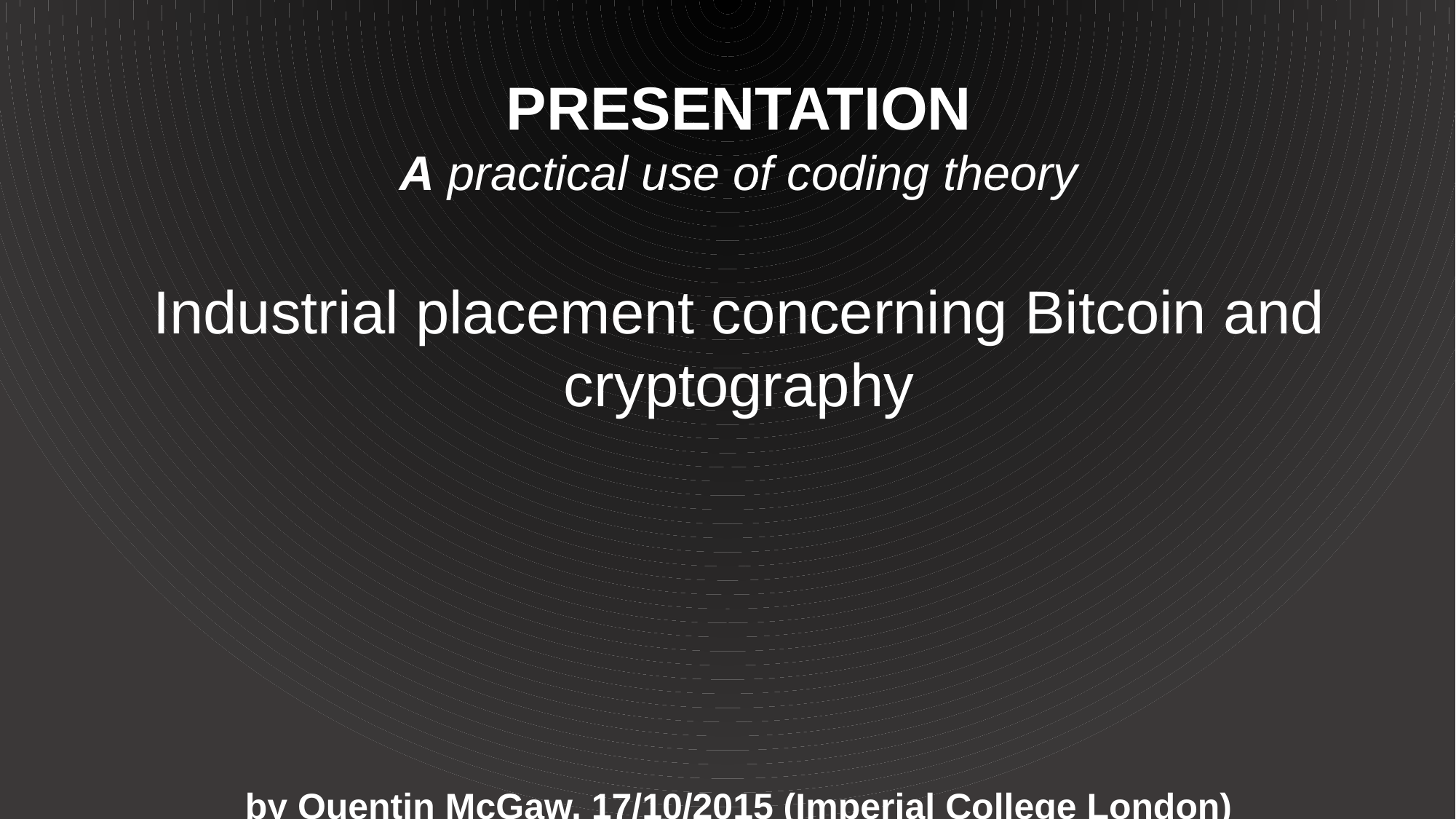

PRESENTATION
A practical use of coding theory
Industrial placement concerning Bitcoin and cryptography
by Quentin McGaw, 17/10/2015 (Imperial College London)